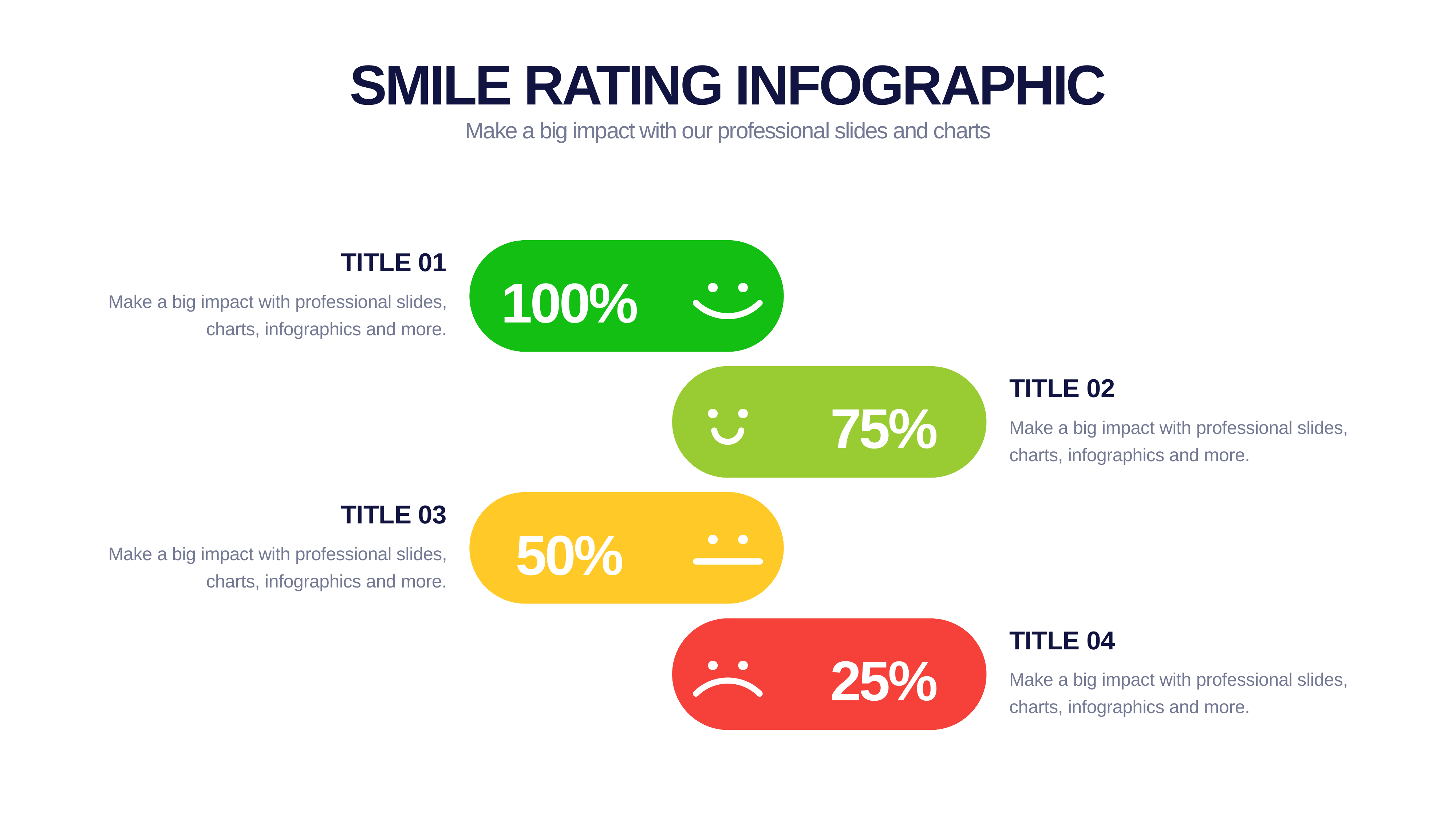

SMILE RATING INFOGRAPHIC
Make a big impact with our professional slides and charts

TITLE 01
100%
Make a big impact with professional slides, charts, infographics and more.

TITLE 02
75%
Make a big impact with professional slides, charts, infographics and more.

TITLE 03
50%
Make a big impact with professional slides, charts, infographics and more.

TITLE 04
25%
Make a big impact with professional slides, charts, infographics and more.